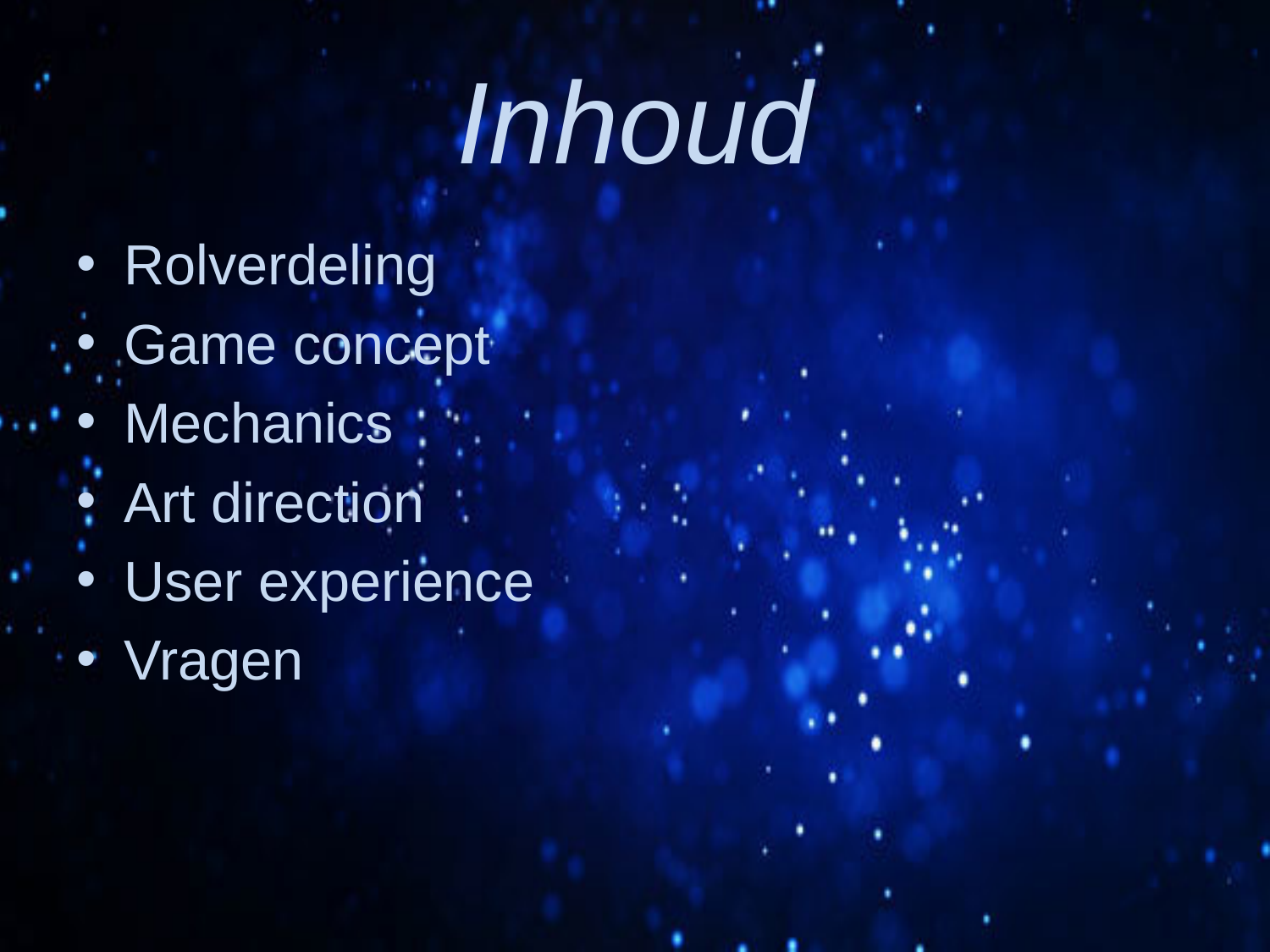

# Inhoud
Rolverdeling
Game concept
Mechanics
Art direction
User experience
Vragen